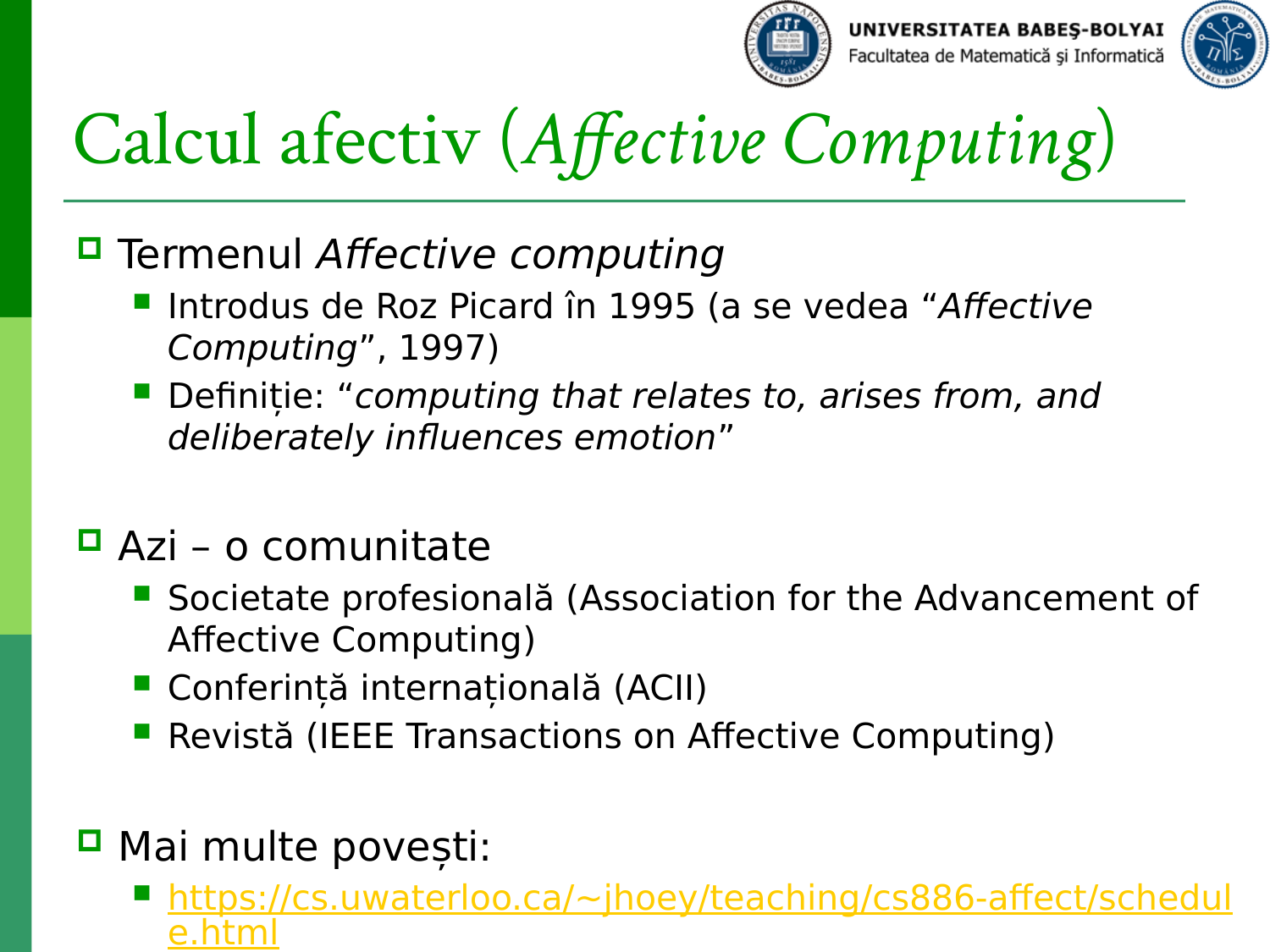

# Calcul afectiv (Affective Computing)
Termenul Affective computing
Introdus de Roz Picard în 1995 (a se vedea “Affective Computing”, 1997)
Definiție: “computing that relates to, arises from, and deliberately influences emotion”

Azi – o comunitate
Societate profesională (Association for the Advancement of Affective Computing)
Conferință internațională (ACII)
Revistă (IEEE Transactions on Affective Computing)

Mai multe povești:
https://cs.uwaterloo.ca/~jhoey/teaching/cs886-affect/schedule.html